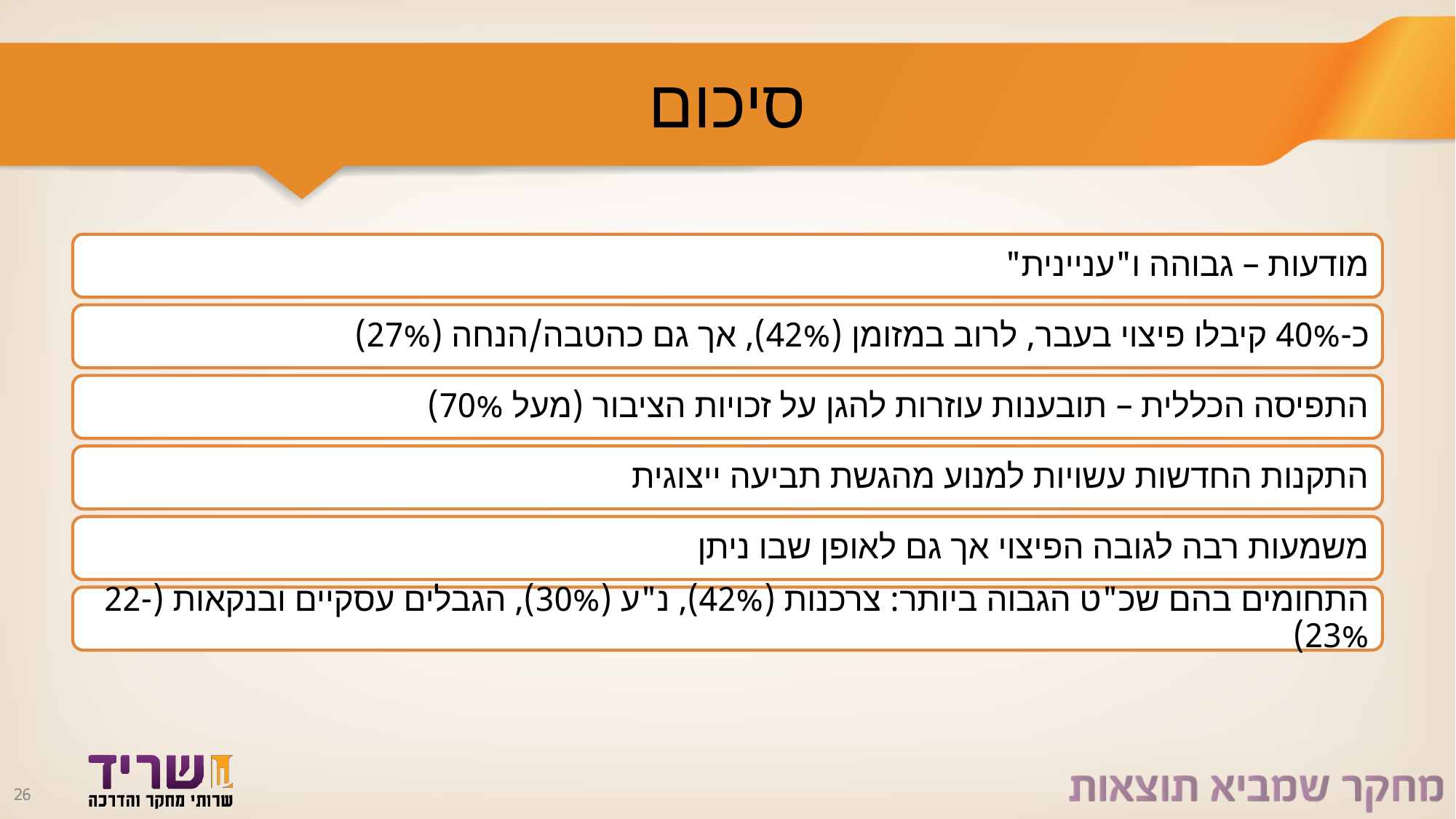

# סיכום
מודעות – גבוהה ו"עניינית"
כ-40% קיבלו פיצוי בעבר, לרוב במזומן (42%), אך גם כהטבה/הנחה (27%)
התפיסה הכללית – תובענות עוזרות להגן על זכויות הציבור (מעל 70%)
התקנות החדשות עשויות למנוע מהגשת תביעה ייצוגית
משמעות רבה לגובה הפיצוי אך גם לאופן שבו ניתן
התחומים בהם שכ"ט הגבוה ביותר: צרכנות (42%), נ"ע (30%), הגבלים עסקיים ובנקאות (22-23%)
26